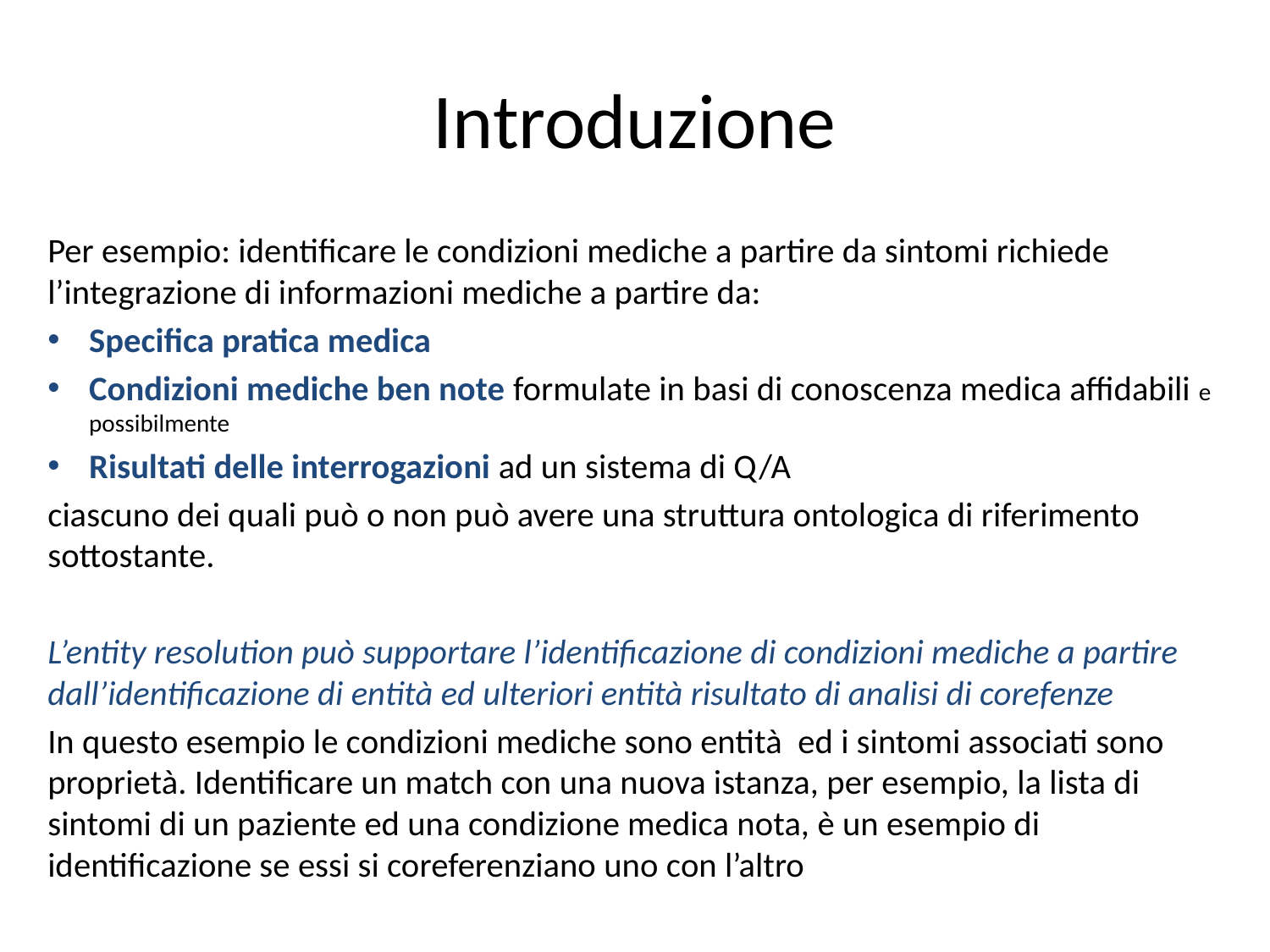

# Introduzione
Per esempio: identificare le condizioni mediche a partire da sintomi richiede l’integrazione di informazioni mediche a partire da:
Specifica pratica medica
Condizioni mediche ben note formulate in basi di conoscenza medica affidabili e possibilmente
Risultati delle interrogazioni ad un sistema di Q/A
ciascuno dei quali può o non può avere una struttura ontologica di riferimento sottostante.

L’entity resolution può supportare l’identificazione di condizioni mediche a partire dall’identificazione di entità ed ulteriori entità risultato di analisi di corefenze
In questo esempio le condizioni mediche sono entità  ed i sintomi associati sono proprietà. Identificare un match con una nuova istanza, per esempio, la lista di sintomi di un paziente ed una condizione medica nota, è un esempio di identificazione se essi si coreferenziano uno con l’altro